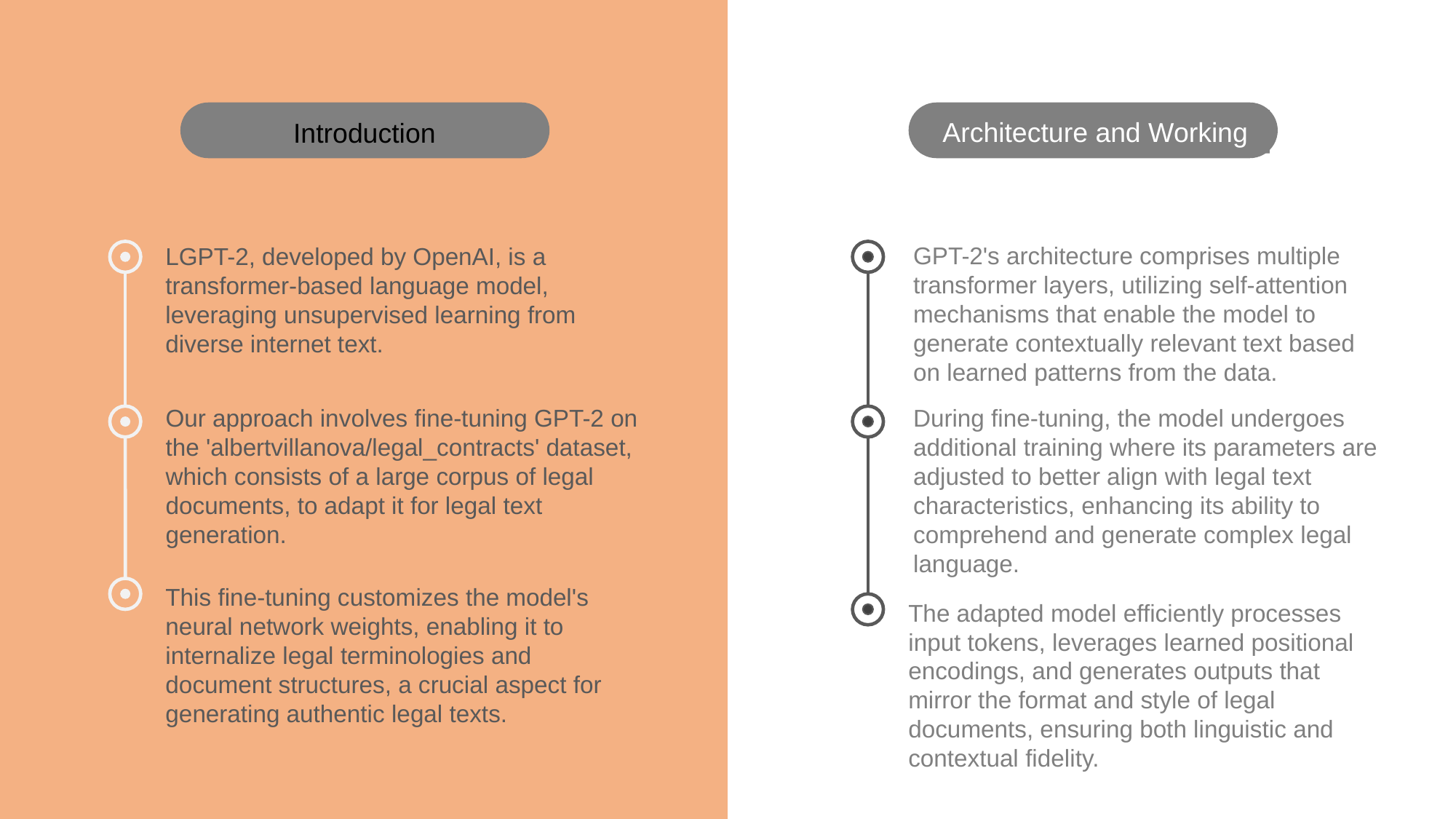

Introduction

Architecture and Working

LGPT-2, developed by OpenAI, is a transformer-based language model, leveraging unsupervised learning from diverse internet text.

GPT-2's architecture comprises multiple transformer layers, utilizing self-attention mechanisms that enable the model to generate contextually relevant text based on learned patterns from the data.

Our approach involves fine-tuning GPT-2 on the 'albertvillanova/legal_contracts' dataset, which consists of a large corpus of legal documents, to adapt it for legal text generation.

During fine-tuning, the model undergoes additional training where its parameters are adjusted to better align with legal text characteristics, enhancing its ability to comprehend and generate complex legal language.

This fine-tuning customizes the model's neural network weights, enabling it to internalize legal terminologies and document structures, a crucial aspect for generating authentic legal texts.

The adapted model efficiently processes input tokens, leverages learned positional encodings, and generates outputs that mirror the format and style of legal documents, ensuring both linguistic and contextual fidelity.